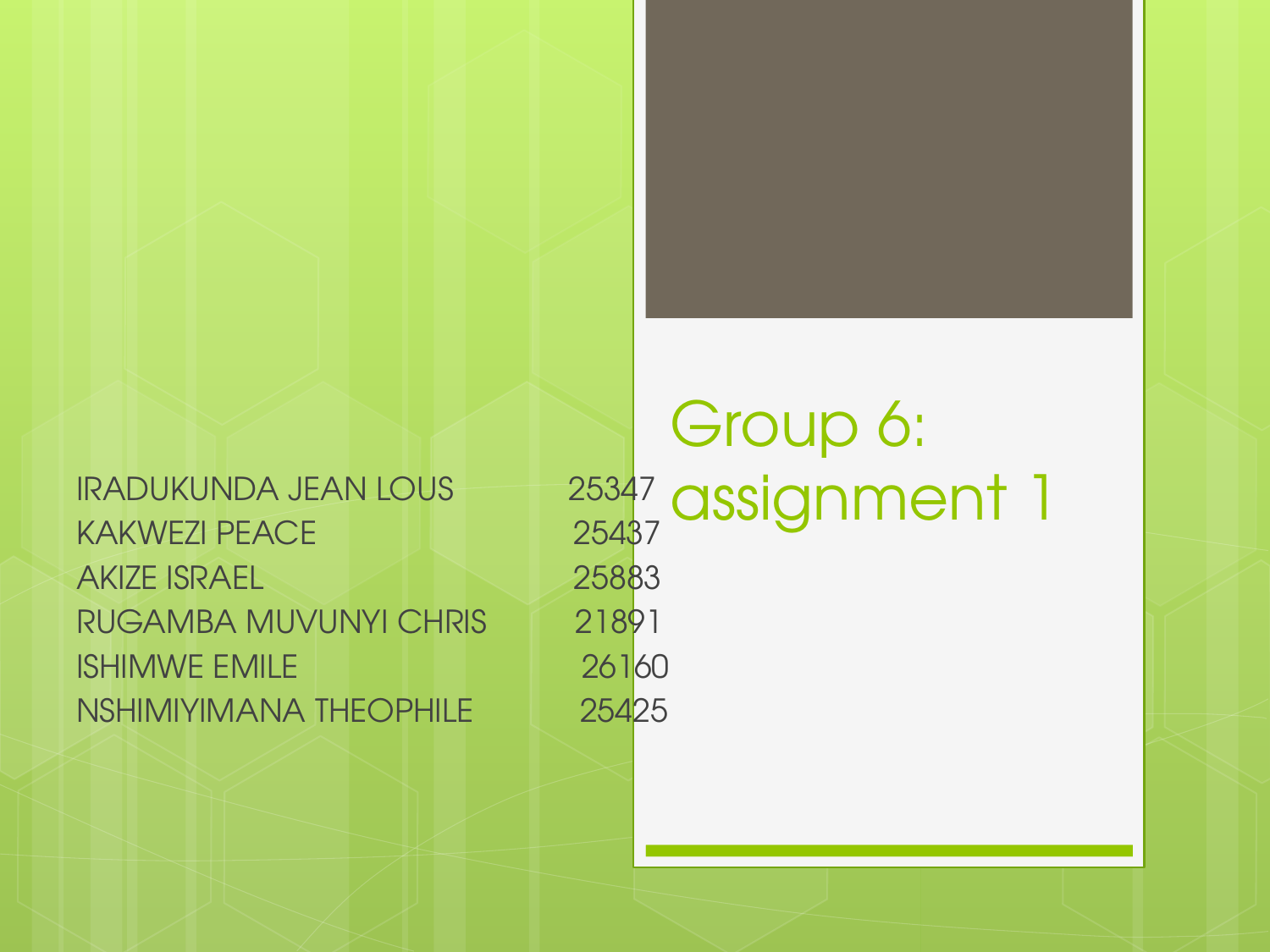

# Group 6: assignment 1
IRADUKUNDA JEAN LOUS             25347
KAKWEZI PEACE                             25437
AKIZE ISRAEL                                   25883
RUGAMBA MUVUNYI CHRIS          21891
ISHIMWE EMILE                                26160
NSHIMIYIMANA THEOPHILE            25425